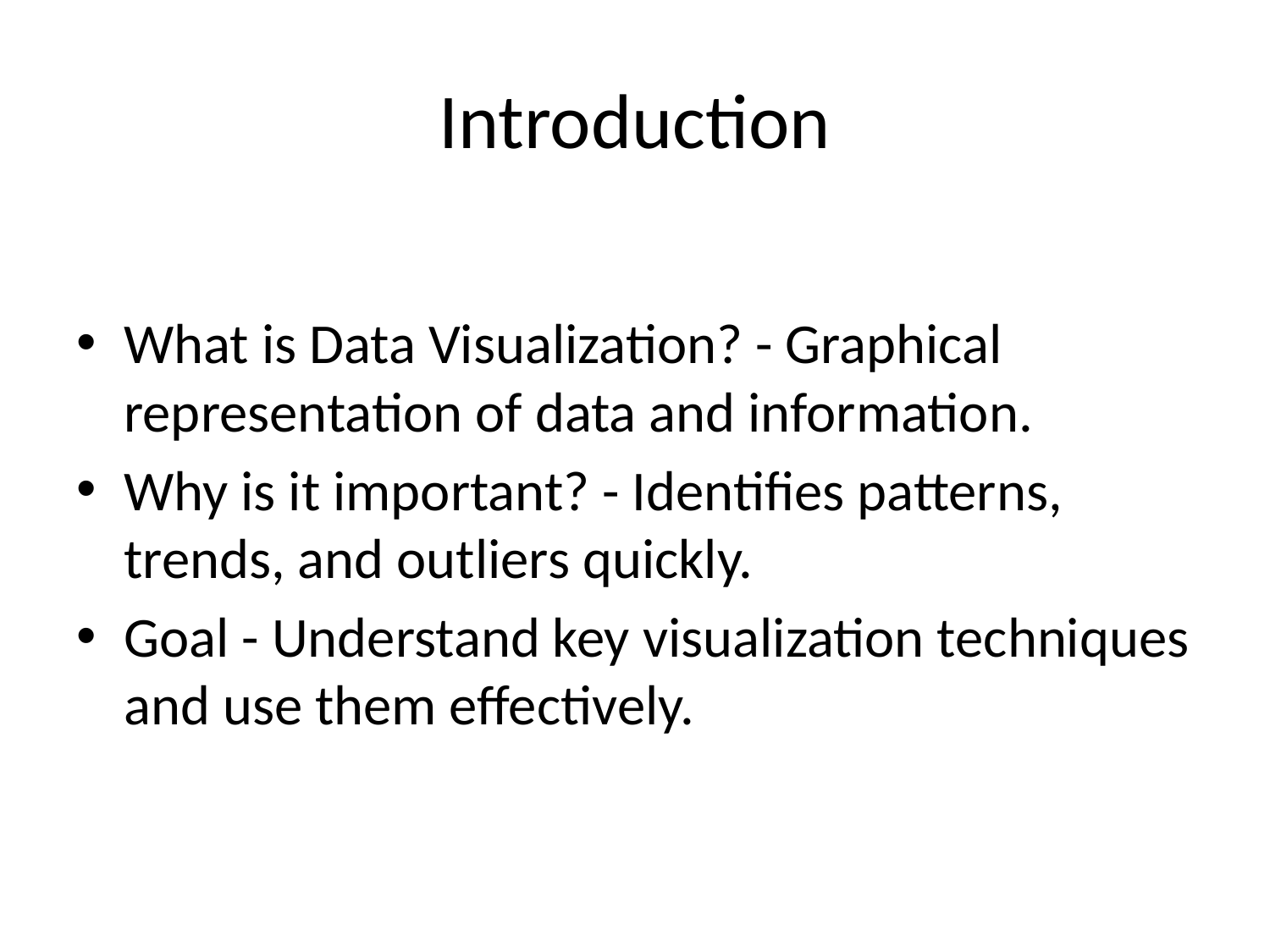

# Introduction

What is Data Visualization? - Graphical representation of data and information.
Why is it important? - Identifies patterns, trends, and outliers quickly.
Goal - Understand key visualization techniques and use them effectively.